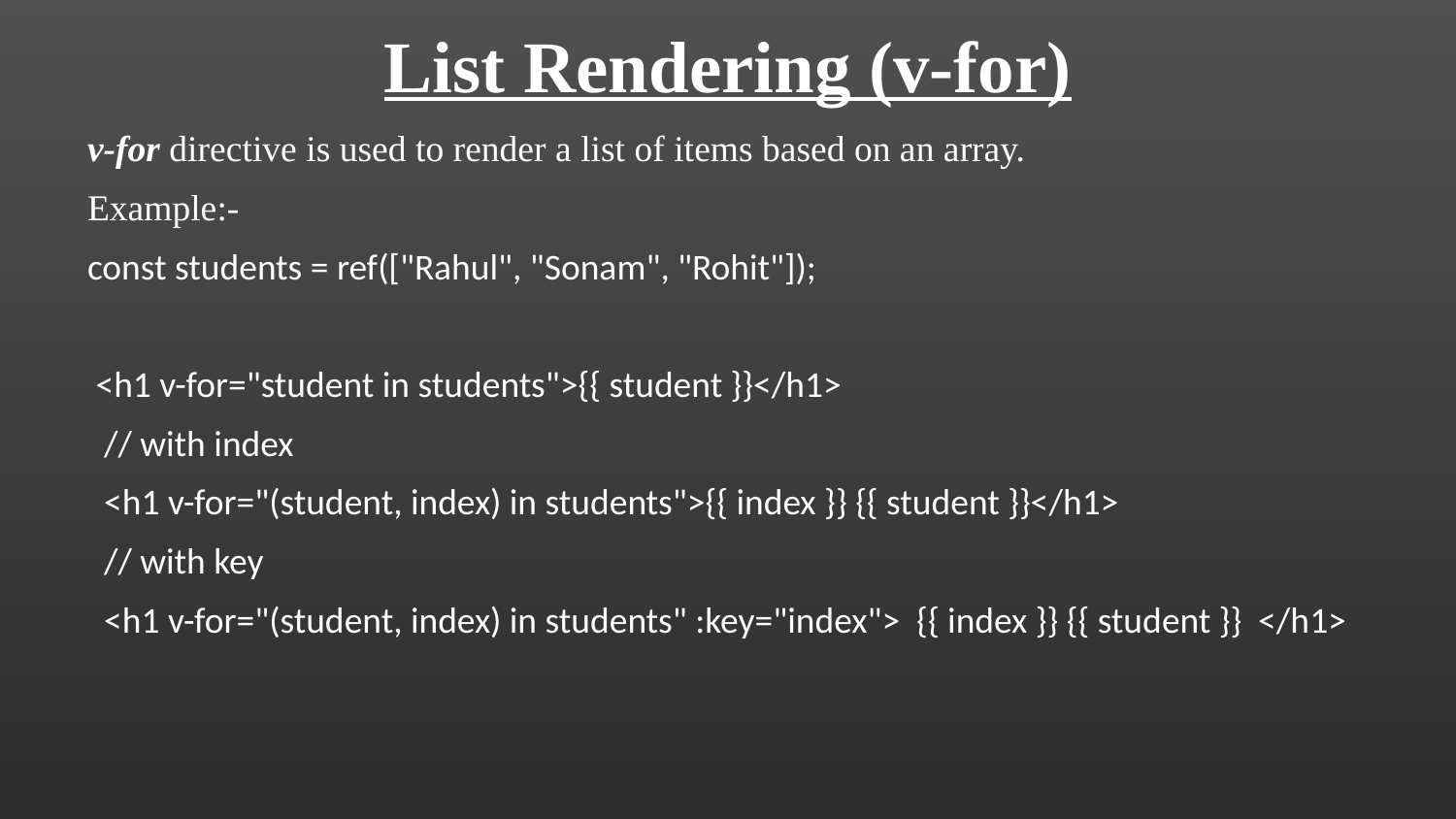

List Rendering (v-for)
v-for directive is used to render a list of items based on an array.
Example:-
const students = ref(["Rahul", "Sonam", "Rohit"]);

 <h1 v-for="student in students">{{ student }}</h1>
  // with index
  <h1 v-for="(student, index) in students">{{ index }} {{ student }}</h1>
  // with key
  <h1 v-for="(student, index) in students" :key="index">  {{ index }} {{ student }}  </h1>